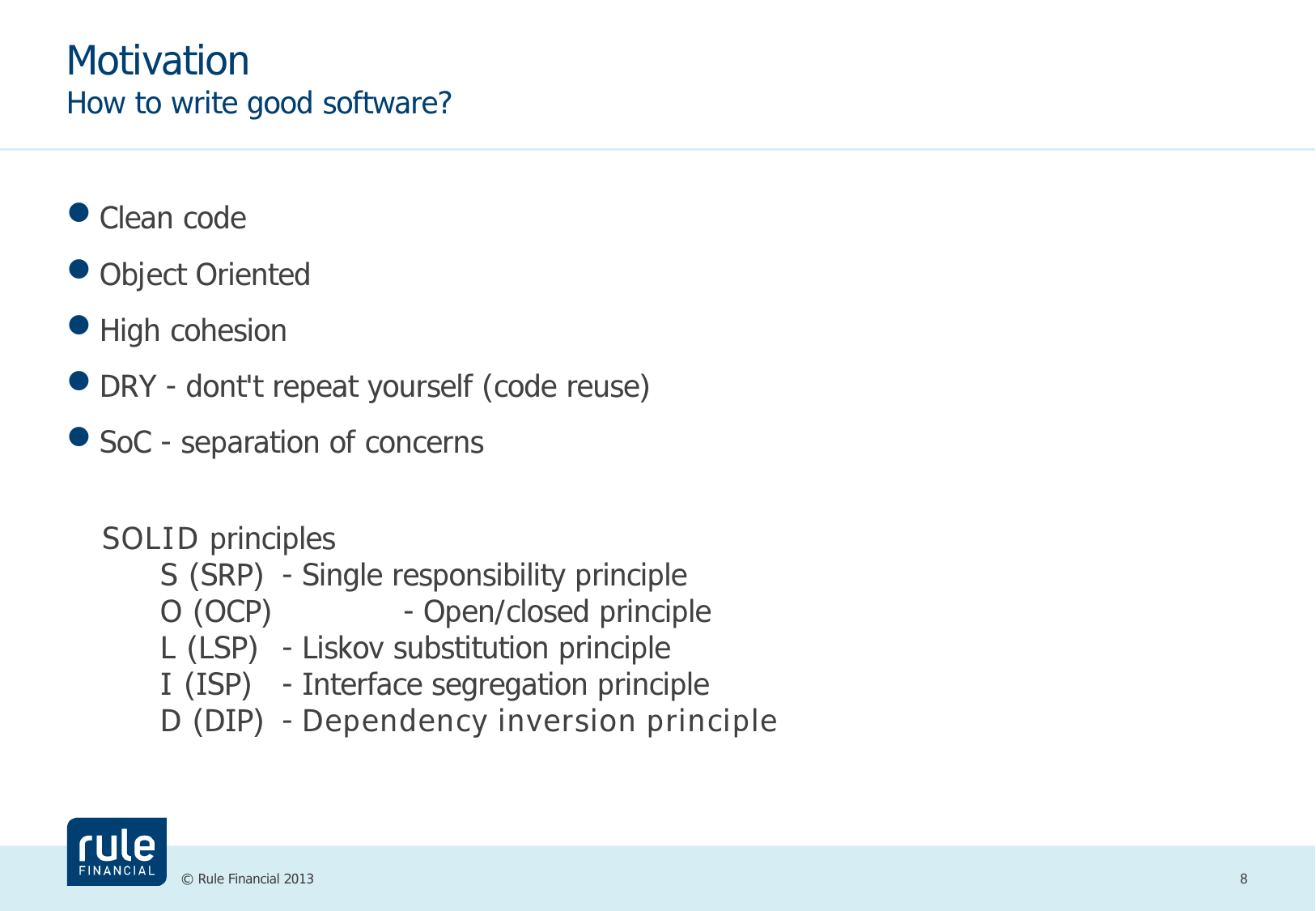

# Motivation How to write good software?
Clean code
Object Oriented
High cohesion
DRY - dont't repeat yourself (code reuse)
SoC - separation of concerns
SOLID principles
S (SRP) 	- Single responsibility principle
O (OCP) 	- Open/closed principle
L (LSP) 	- Liskov substitution principle
I (ISP) 	- Interface segregation principle
D (DIP) 	- Dependency inversion principle